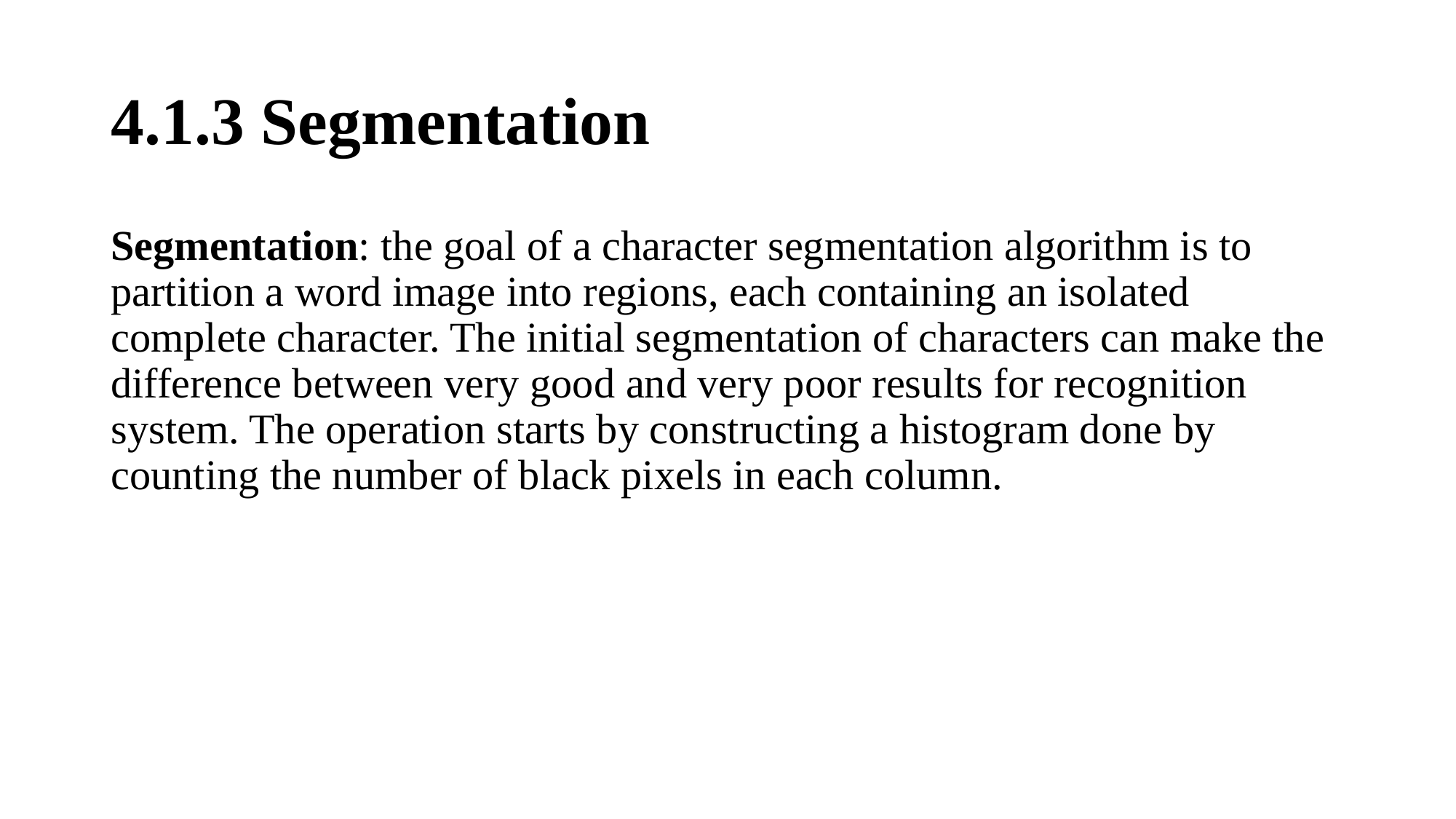

# 4.1.3 Segmentation
Segmentation: the goal of a character segmentation algorithm is to partition a word image into regions, each containing an isolated complete character. The initial segmentation of characters can make the difference between very good and very poor results for recognition system. The operation starts by constructing a histogram done by counting the number of black pixels in each column.